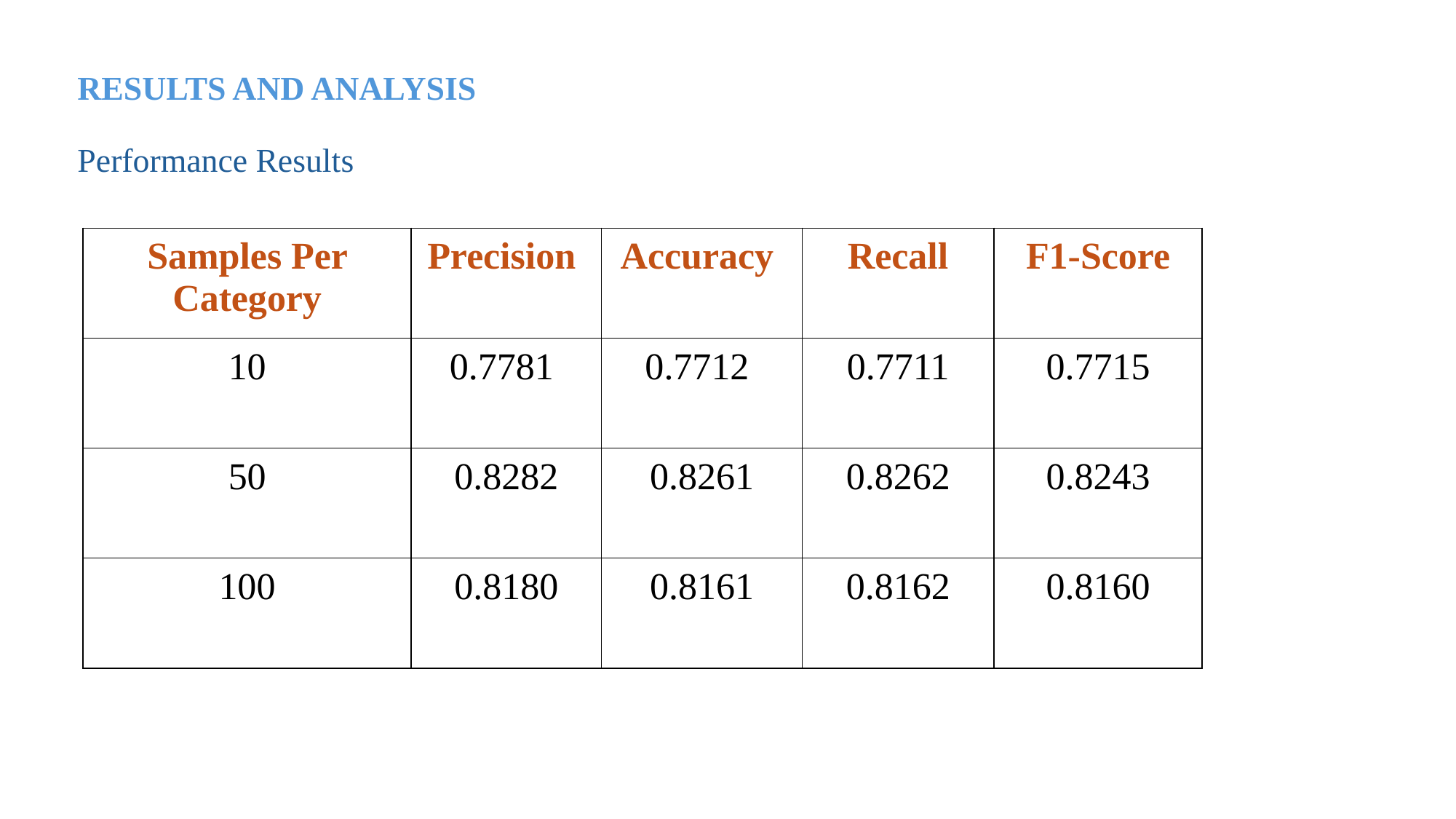

# RESULTS AND ANALYSIS Performance Results
| Samples Per Category | Precision | Accuracy | Recall | F1-Score |
| --- | --- | --- | --- | --- |
| 10 | 0.7781 | 0.7712 | 0.7711 | 0.7715 |
| 50 | 0.8282 | 0.8261 | 0.8262 | 0.8243 |
| 100 | 0.8180 | 0.8161 | 0.8162 | 0.8160 |